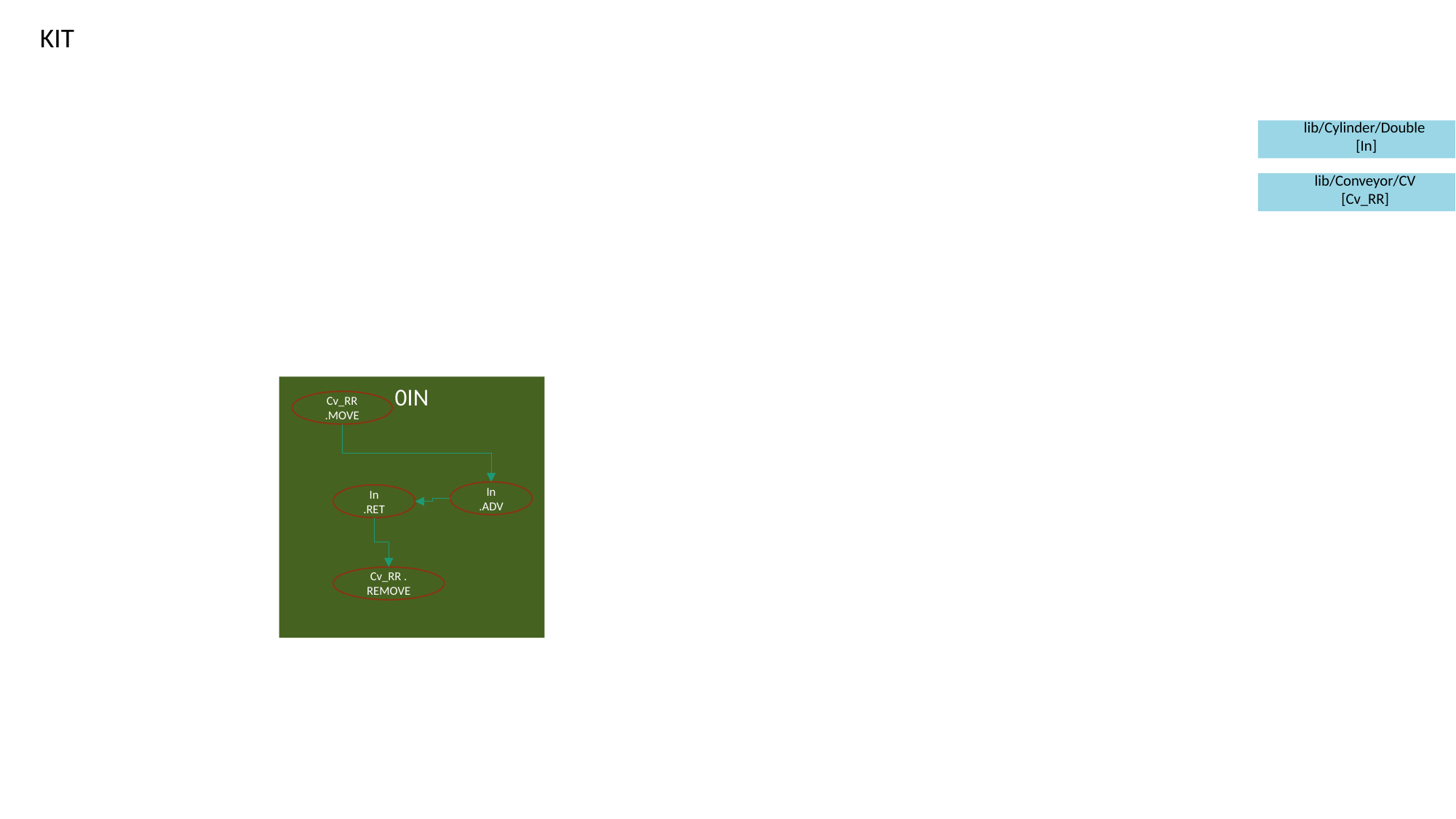

# KIT
lib/Cylinder/Double
[In]
lib/Conveyor/CV
[Cv_RR]
0IN
Cv_RR
.MOVE
In
.ADV
In
.RET
Cv_RR .
REMOVE